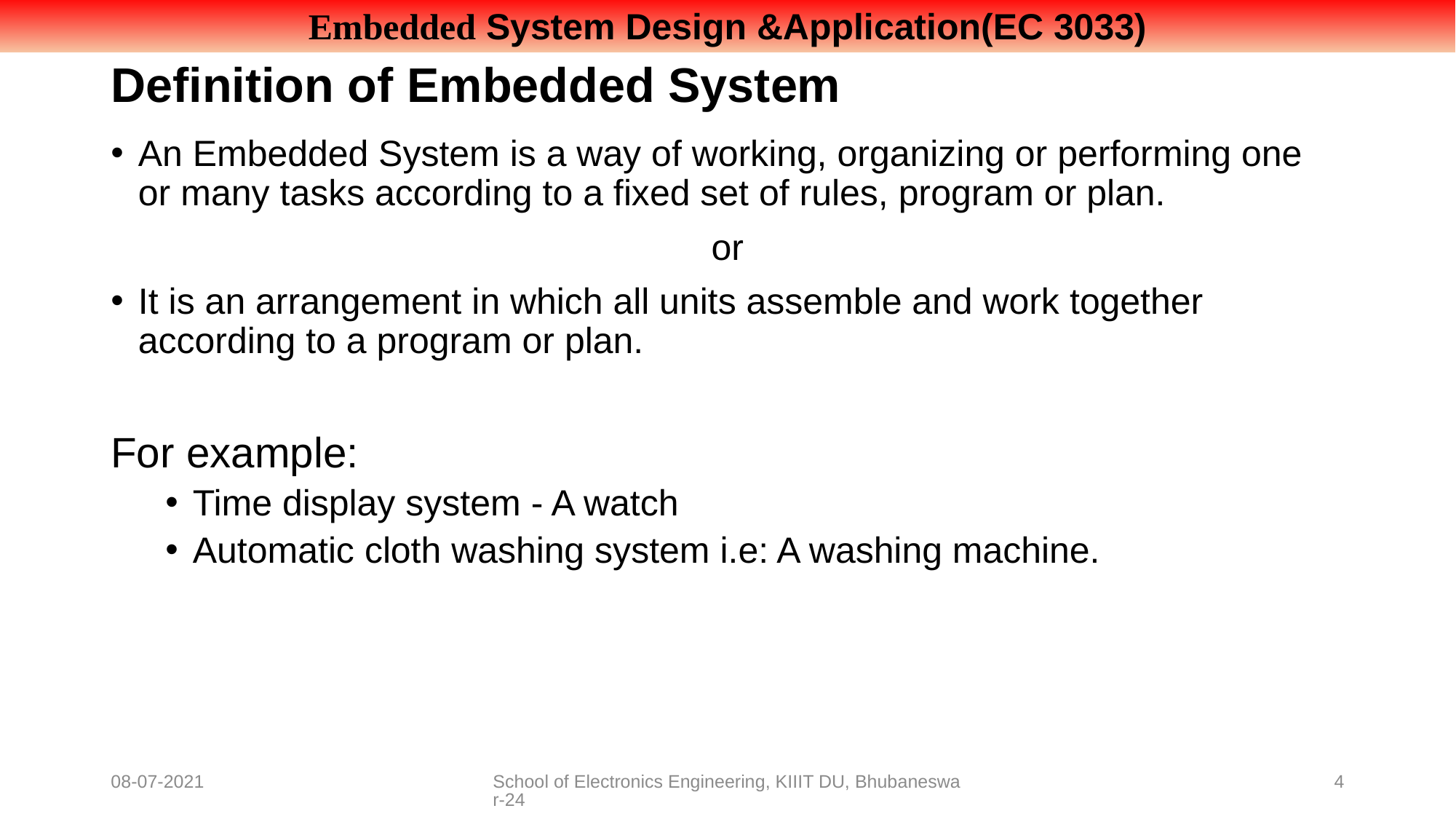

# Definition of Embedded System
An Embedded System is a way of working, organizing or performing one or many tasks according to a fixed set of rules, program or plan.
or
It is an arrangement in which all units assemble and work together according to a program or plan.

For example:
Time display system - A watch
Automatic cloth washing system i.e: A washing machine.

08-07-2021
School of Electronics Engineering, KIIIT DU, Bhubaneswar-24
4